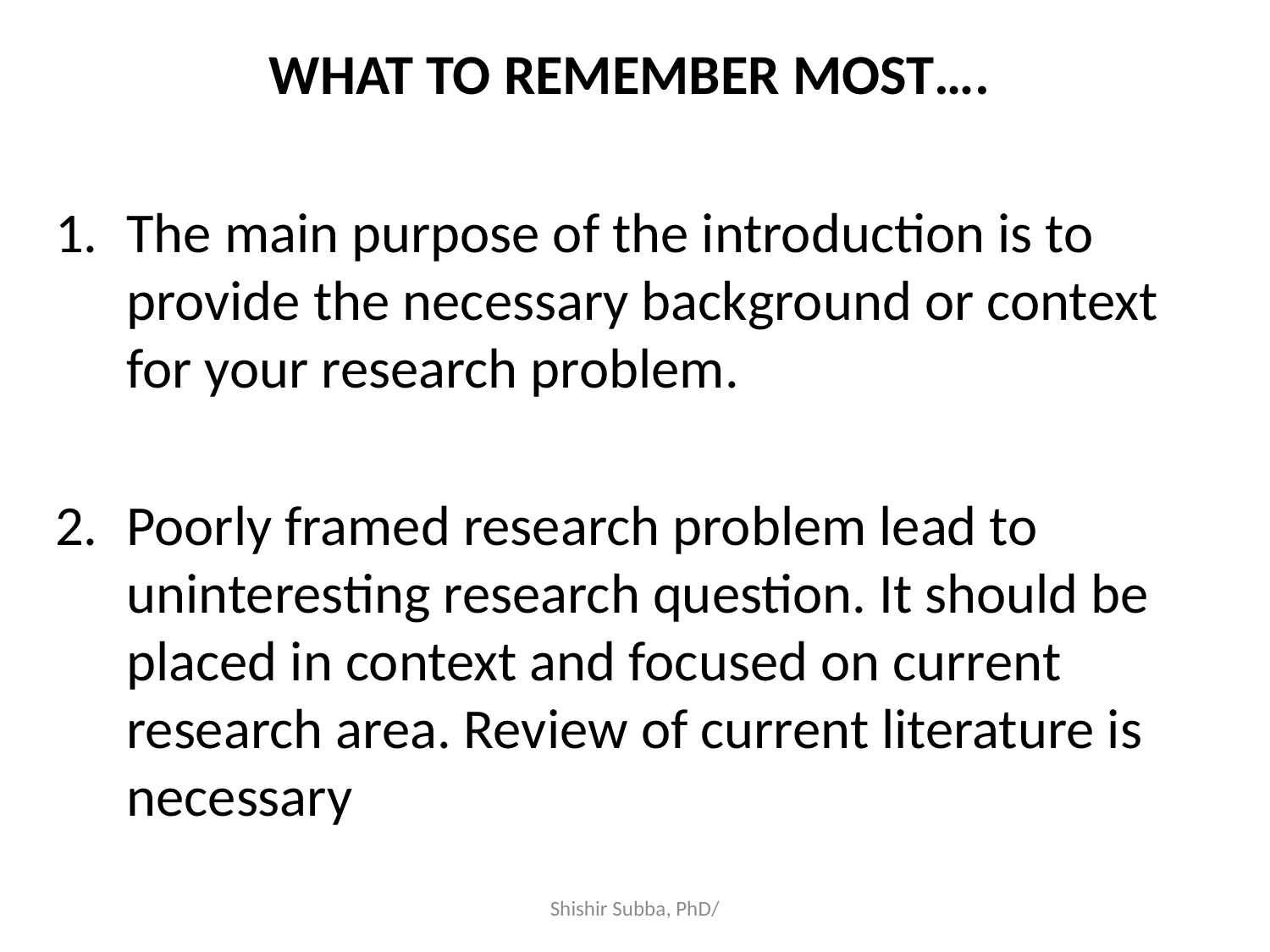

WHAT TO REMEMBER MOST….

The main purpose of the introduction is to provide the necessary background or context for your research problem.

Poorly framed research problem lead to uninteresting research question. It should be placed in context and focused on current research area. Review of current literature is necessary
Shishir Subba, PhD/